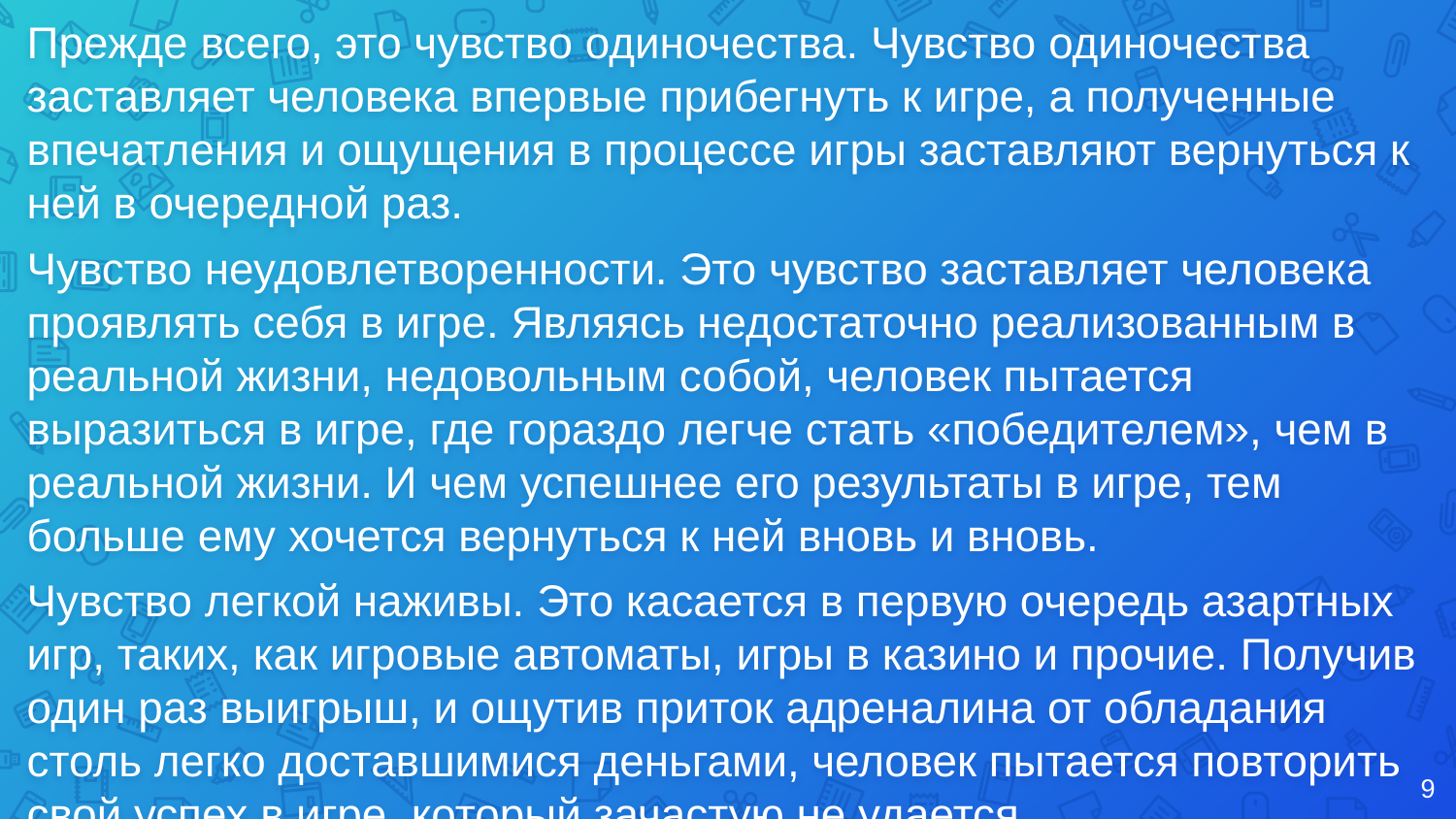

Прежде всего, это чувство одиночества. Чувство одиночества заставляет человека впервые прибегнуть к игре, а полученные впечатления и ощущения в процессе игры заставляют вернуться к ней в очередной раз.
Чувство неудовлетворенности. Это чувство заставляет человека проявлять себя в игре. Являясь недостаточно реализованным в реальной жизни, недовольным собой, человек пытается выразиться в игре, где гораздо легче стать «победителем», чем в реальной жизни. И чем успешнее его результаты в игре, тем больше ему хочется вернуться к ней вновь и вновь.
Чувство легкой наживы. Это касается в первую очередь азартных игр, таких, как игровые автоматы, игры в казино и прочие. Получив один раз выигрыш, и ощутив приток адреналина от обладания столь легко доставшимися деньгами, человек пытается повторить свой успех в игре, который зачастую не удается.
9